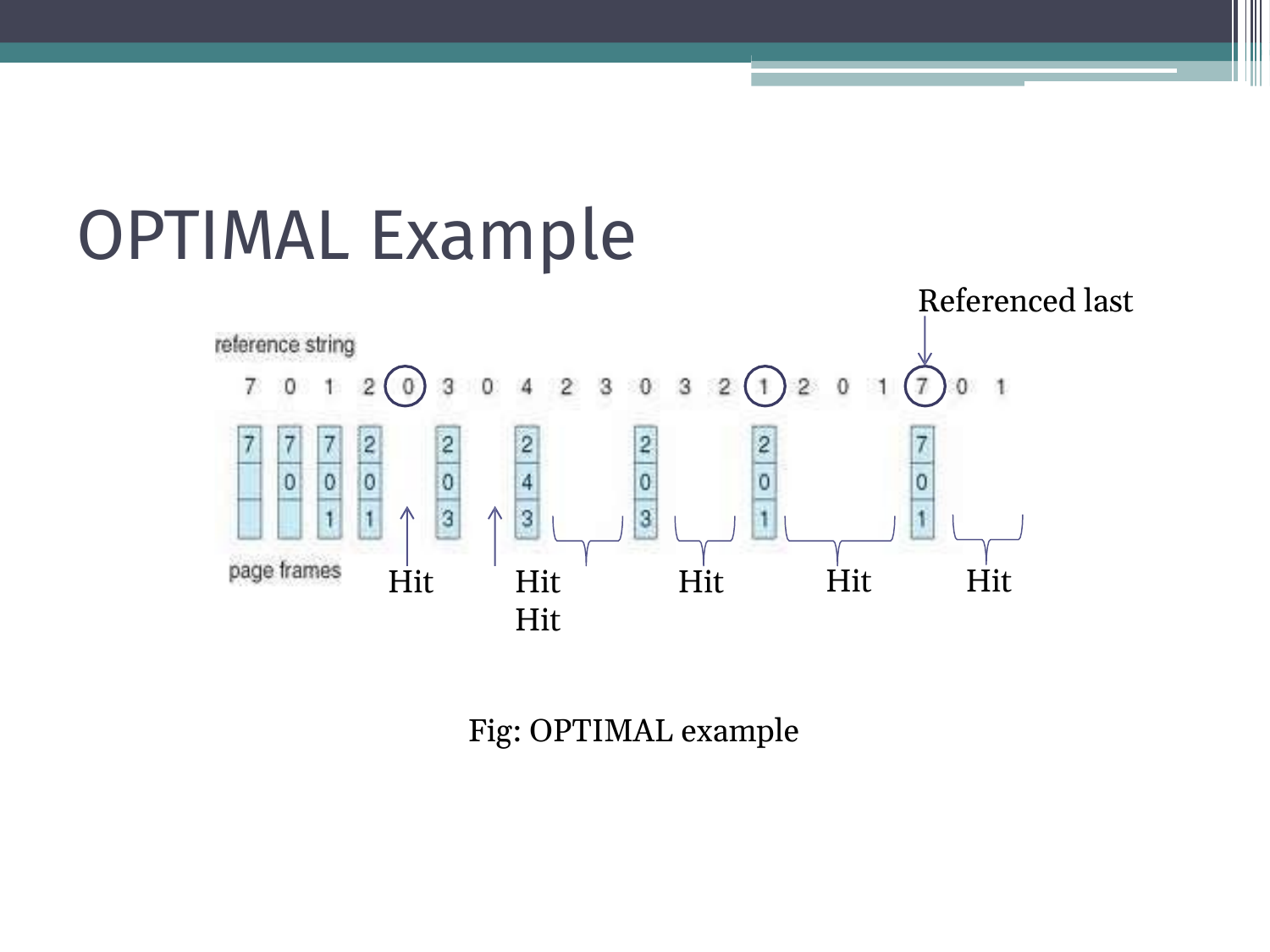

# OPTIMAL Example
Referenced last

Hit
Hit
Hit	Hit	Hit
Hit
Fig: OPTIMAL example